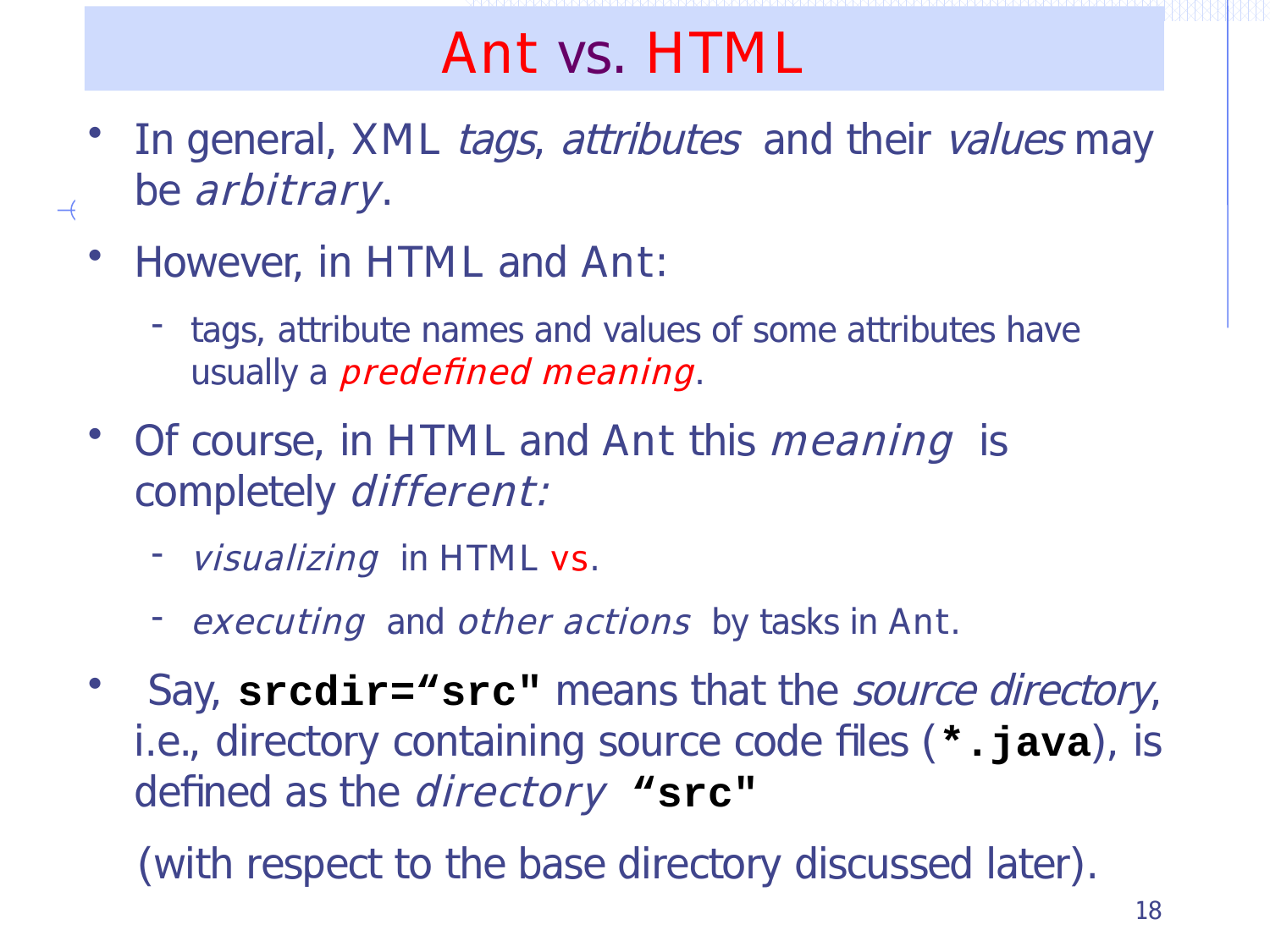

# Ant vs. HTML
In general, XML tags, attributes  and their values may be arbitrary.
However, in HTML and Ant:
tags, attribute names and values of some attributes have usually a predefined meaning.
Of course, in HTML and Ant this meaning  is completely different:
visualizing  in HTML vs.
executing  and other actions  by tasks in Ant.
 Say, srcdir=“src" means that the source directory, i.e., directory containing source code files (*.java), is defined as the directory  “src"
  (with respect to the base directory discussed later).
18